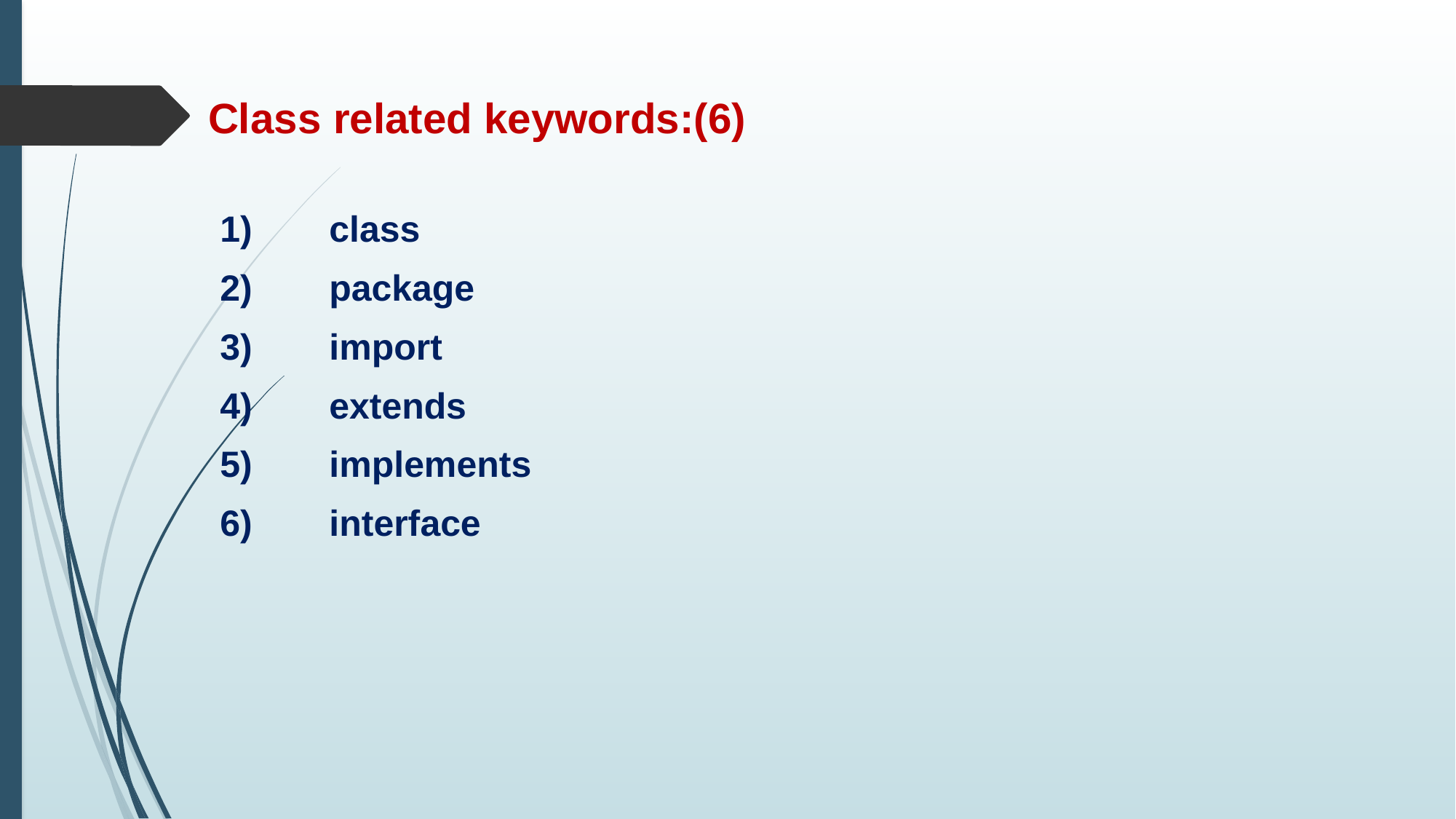

# Class related keywords:(6)
1)	class
2)	package
3)	import
4)	extends
5)	implements
6)	interface